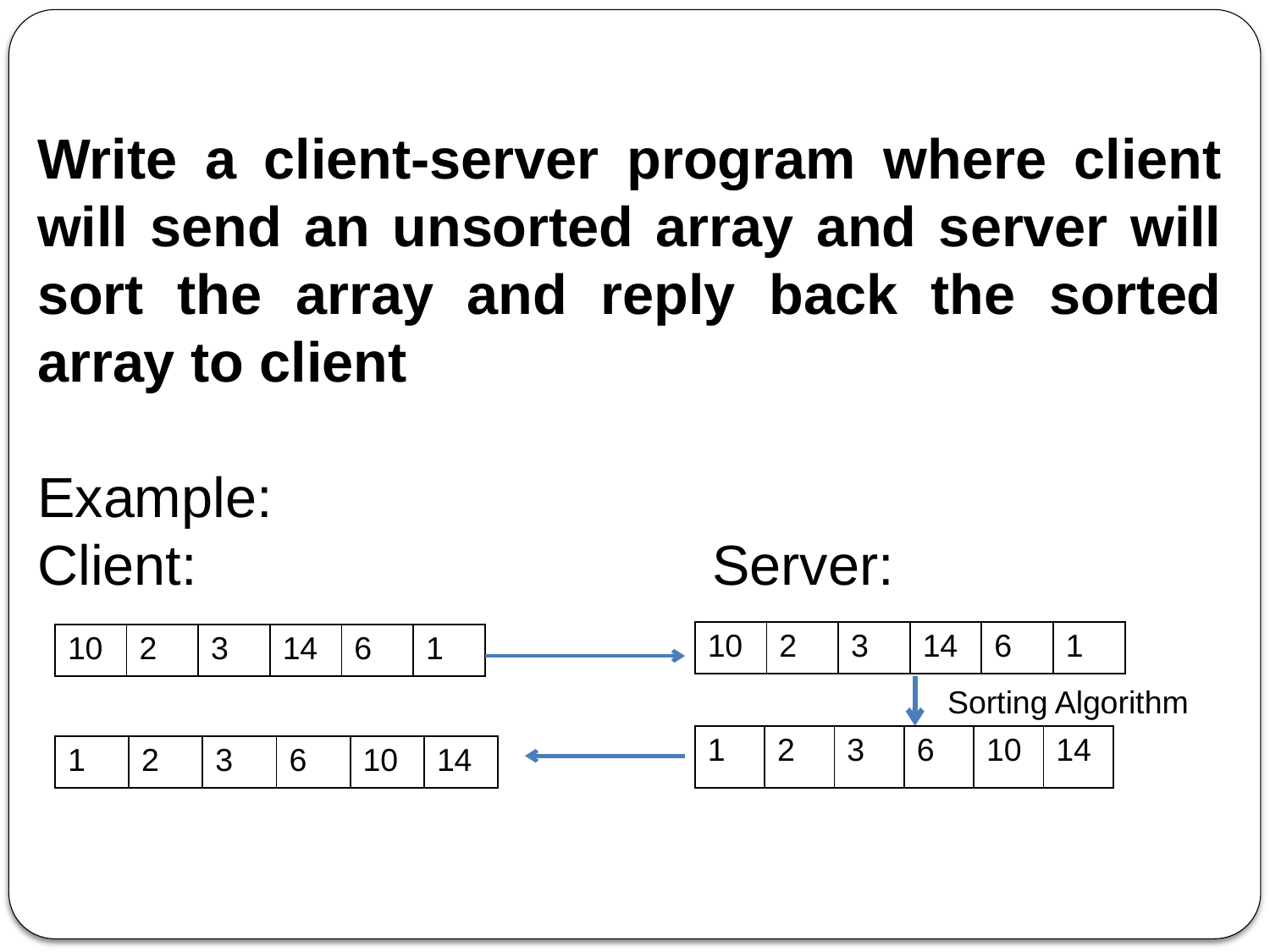

Write a client-server program where client will send an unsorted array and server will sort the array and reply back the sorted array to client

Example:
Client:                                 Server:

| 10 | 2 | 3 | 14 | 6 | 1 |
| --- | --- | --- | --- | --- | --- |
| 10 | 2 | 3 | 14 | 6 | 1 |
| --- | --- | --- | --- | --- | --- |
Sorting Algorithm
| 1 | 2 | 3 | 6 | 10 | 14 |
| --- | --- | --- | --- | --- | --- |
| 1 | 2 | 3 | 6 | 10 | 14 |
| --- | --- | --- | --- | --- | --- |